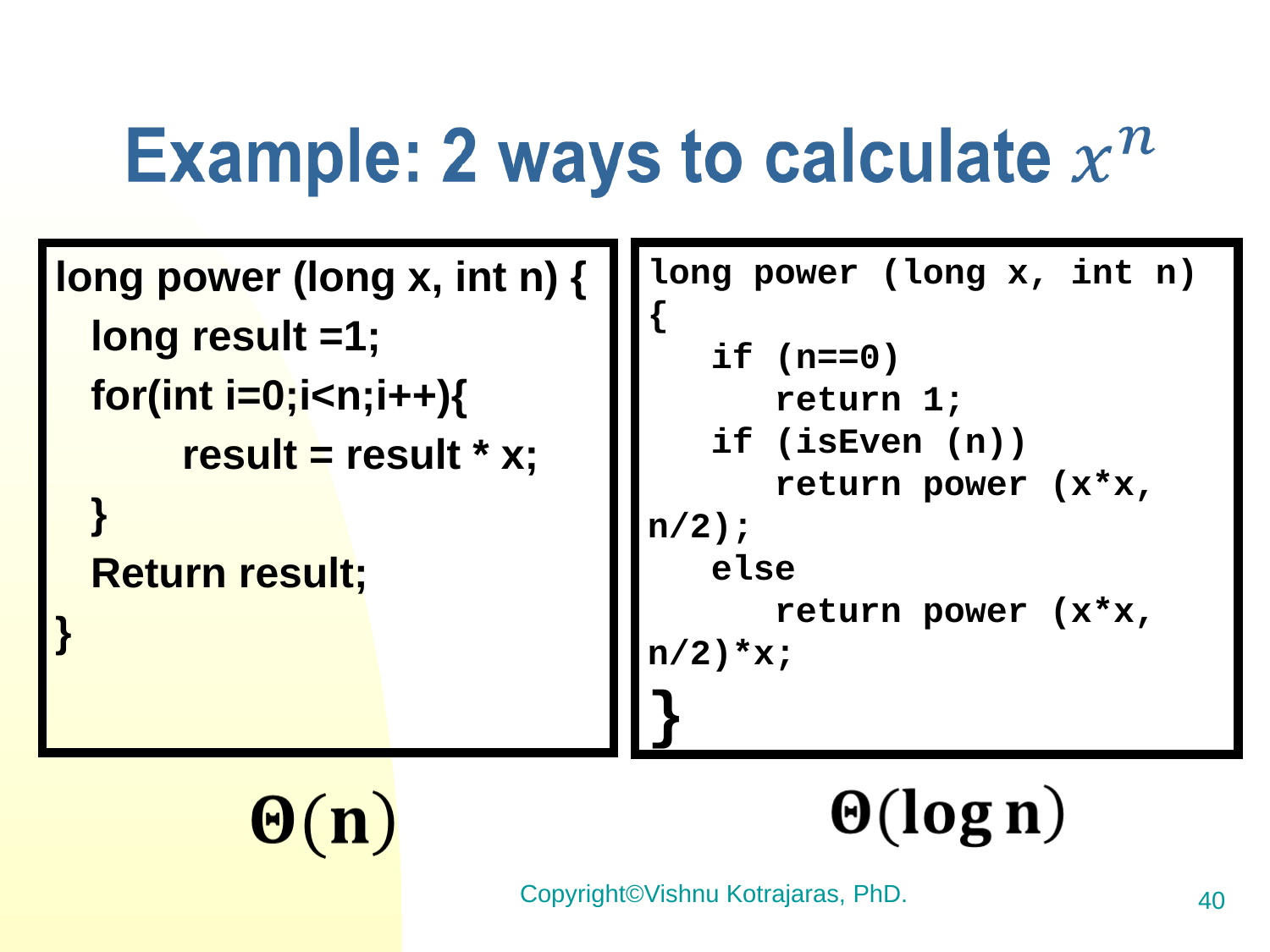

#
long power (long x, int n) {
   long result =1;
   for(int i=0;i<n;i++){
	result = result * x;
   }
   Return result;
}
long power (long x, int n) {
	if (n==0)
		return 1;
	if (isEven (n))
		return power (x*x, n/2);
	else
	   return power (x*x, n/2)*x;
}

Copyright©Vishnu Kotrajaras, PhD.
40